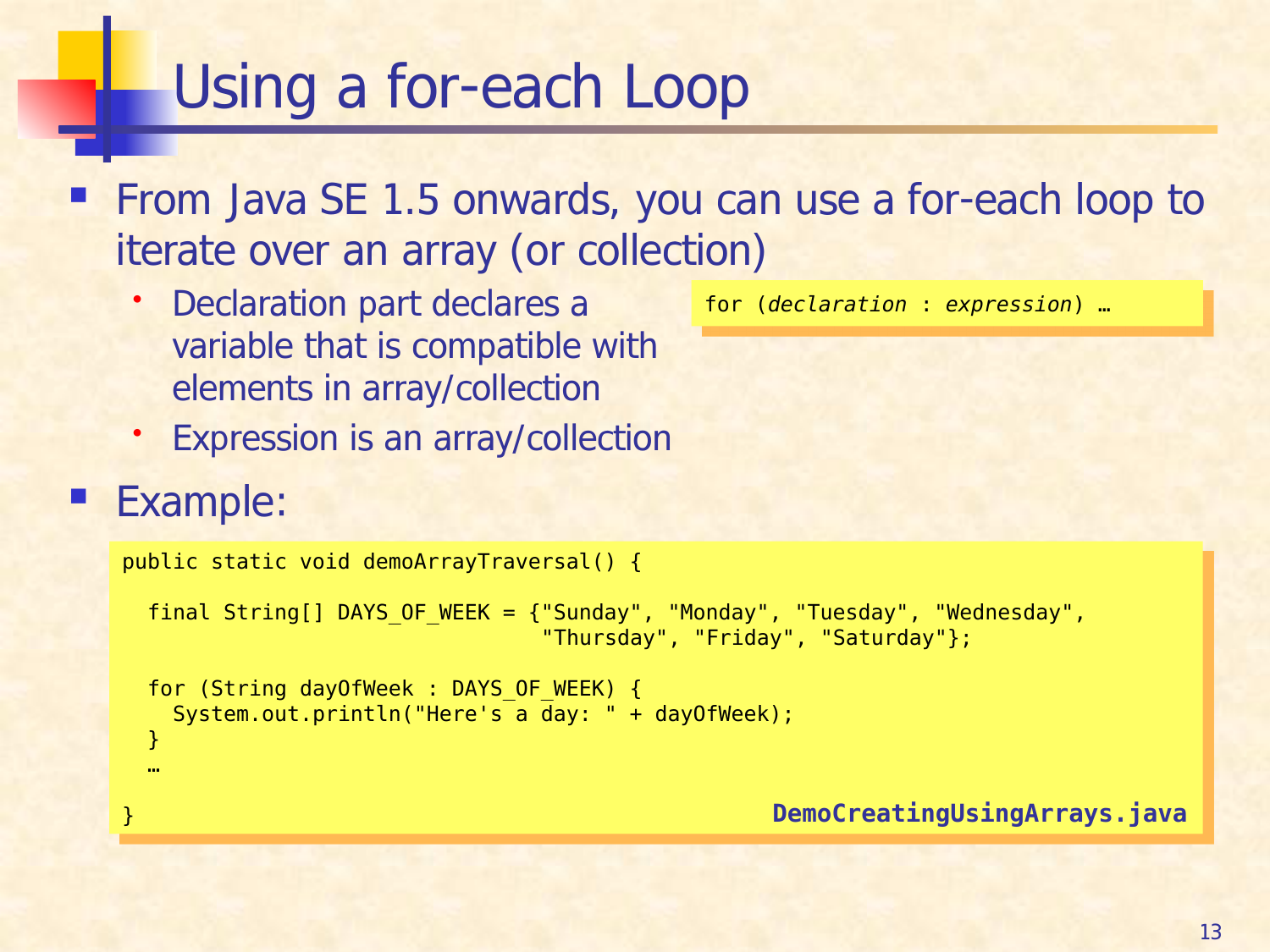

# Using a for-each Loop
From Java SE 1.5 onwards, you can use a for-each loop to iterate over an array (or collection)
Declaration part declares a
variable that is compatible with
elements in array/collection
Expression is an array/collection
Example:

for (declaration : expression) …
public static void demoArrayTraversal() {

  final String[] DAYS_OF_WEEK = {"Sunday", "Monday", "Tuesday", "Wednesday",
                                 "Thursday", "Friday", "Saturday"};

  for (String dayOfWeek : DAYS_OF_WEEK) {
    System.out.println("Here's a day: " + dayOfWeek);
  }
  …

}
DemoCreatingUsingArrays.java
13